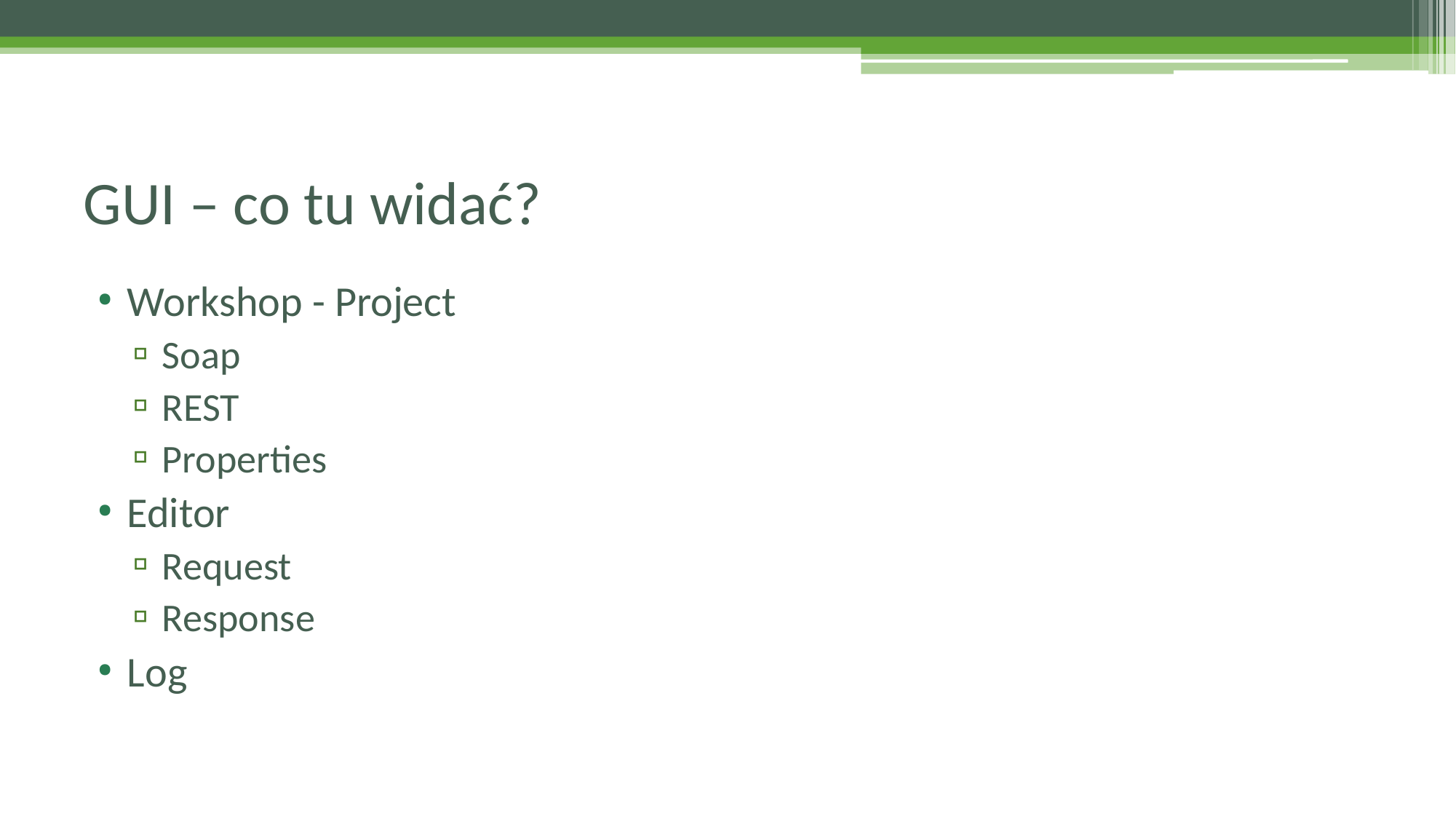

# GUI – co tu widać?
Workshop - Project
Soap
REST
Properties
Editor
Request
Response
Log